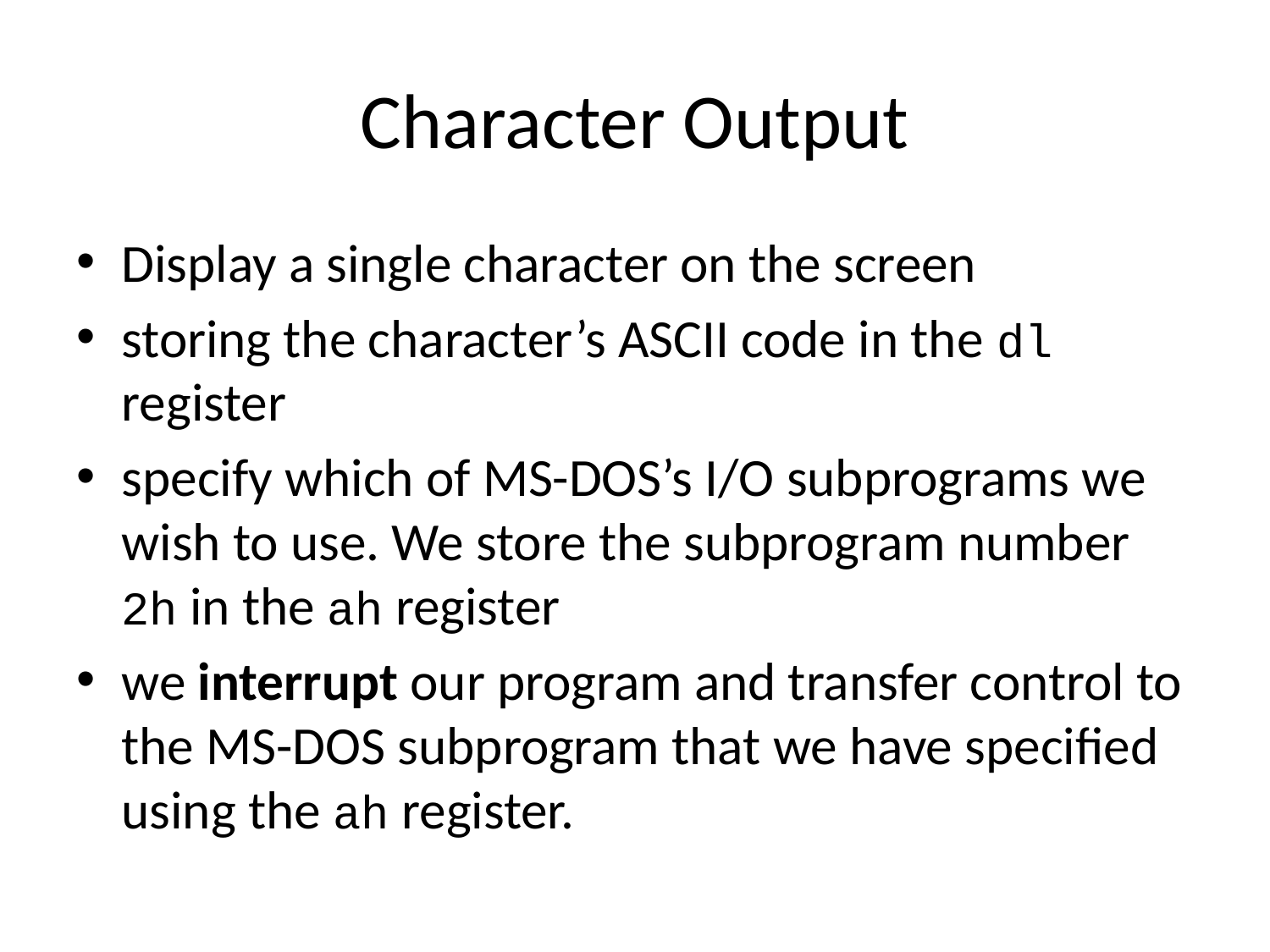

# Character Output
Display a single character on the screen
storing the character’s ASCII code in the dl register
specify which of MS-DOS’s I/O subprograms we wish to use. We store the subprogram number 2h in the ah register
we interrupt our program and transfer control to the MS-DOS subprogram that we have specified using the ah register.